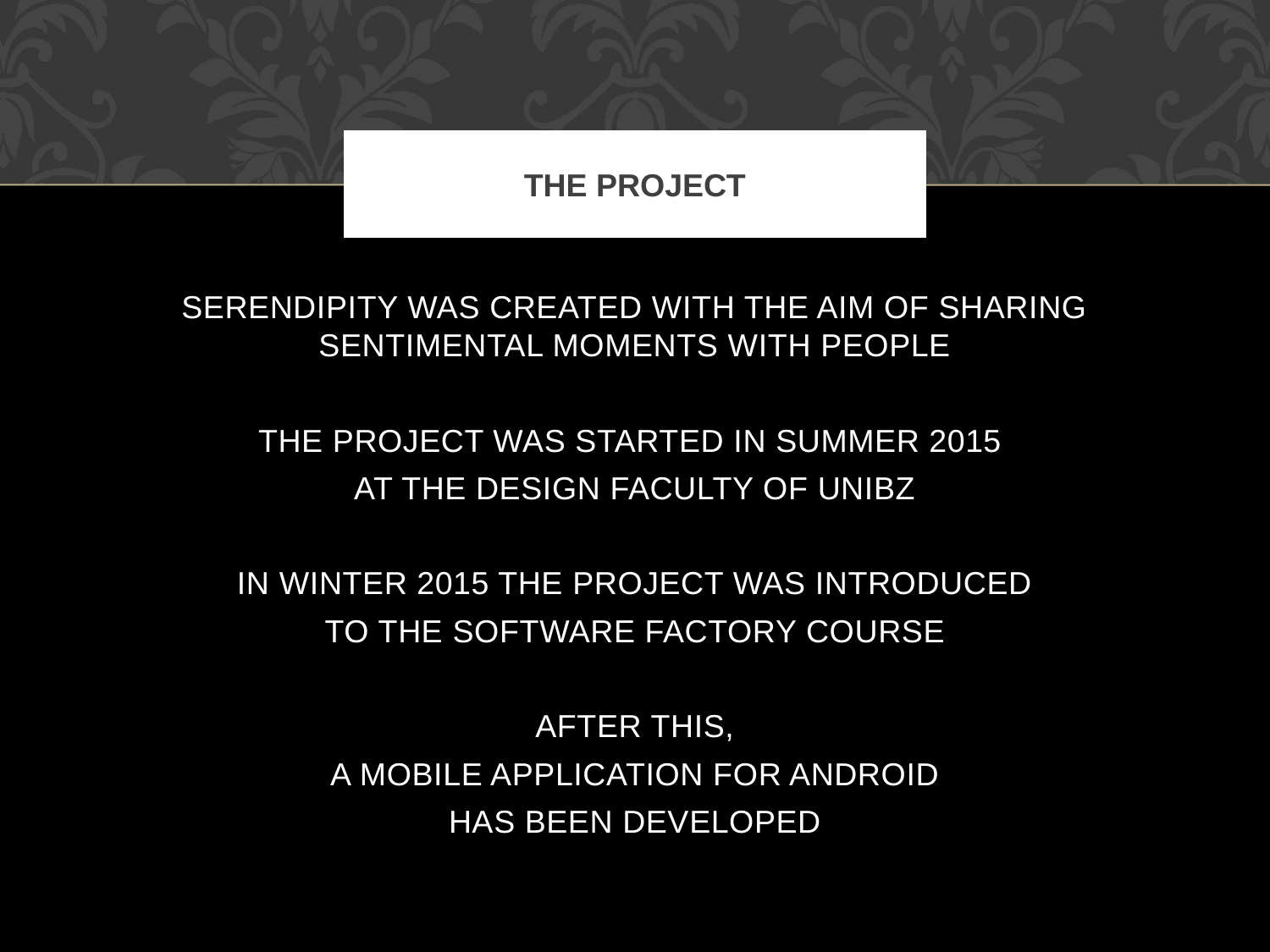

# THE PROJECT
SERENDIPITY WAS CREATED WITH THE AIM OF SHARING SENTIMENTAL MOMENTS WITH PEOPLE

THE PROJECT WAS STARTED IN SUMMER 2015
AT THE DESIGN FACULTY OF UNIBZ

IN WINTER 2015 THE PROJECT WAS INTRODUCED
 TO THE SOFTWARE FACTORY COURSE

AFTER THIS,
 A MOBILE APPLICATION FOR ANDROID
HAS BEEN DEVELOPED